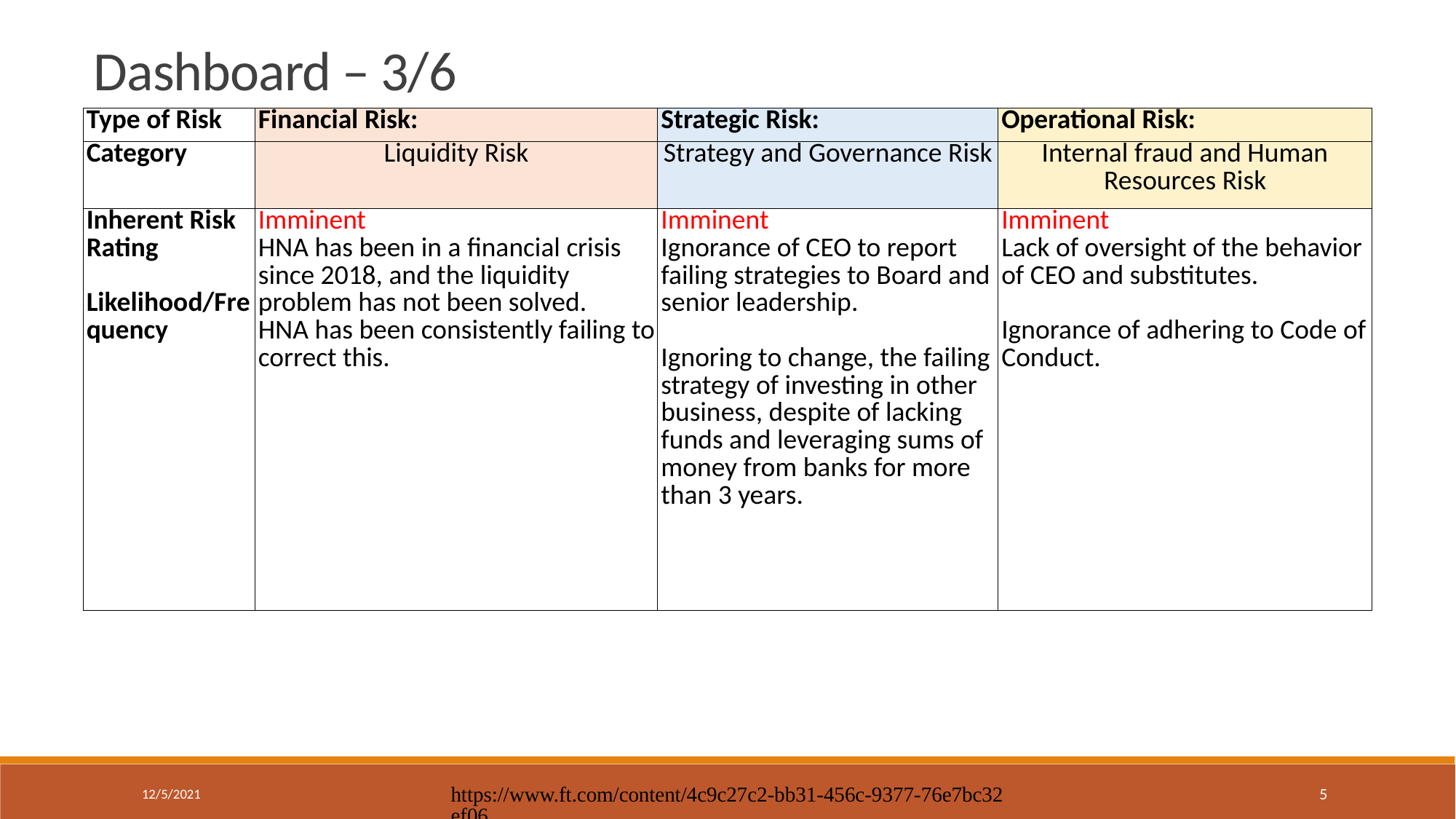

Dashboard – 3/6
| Type of Risk | Financial Risk: | Strategic Risk: | Operational Risk: |
| --- | --- | --- | --- |
| Category | Liquidity Risk | Strategy and Governance Risk | Internal fraud and Human Resources Risk |
| Inherent Risk Rating Likelihood/Frequency | Imminent HNA has been in a financial crisis since 2018, and the liquidity problem has not been solved. HNA has been consistently failing to correct this. | Imminent Ignorance of CEO to report failing strategies to Board and senior leadership. Ignoring to change, the failing strategy of investing in other business, despite of lacking funds and leveraging sums of money from banks for more than 3 years. | Imminent Lack of oversight of the behavior of CEO and substitutes. Ignorance of adhering to Code of Conduct. |
12/5/2021
https://www.ft.com/content/4c9c27c2-bb31-456c-9377-76e7bc32ef06
5